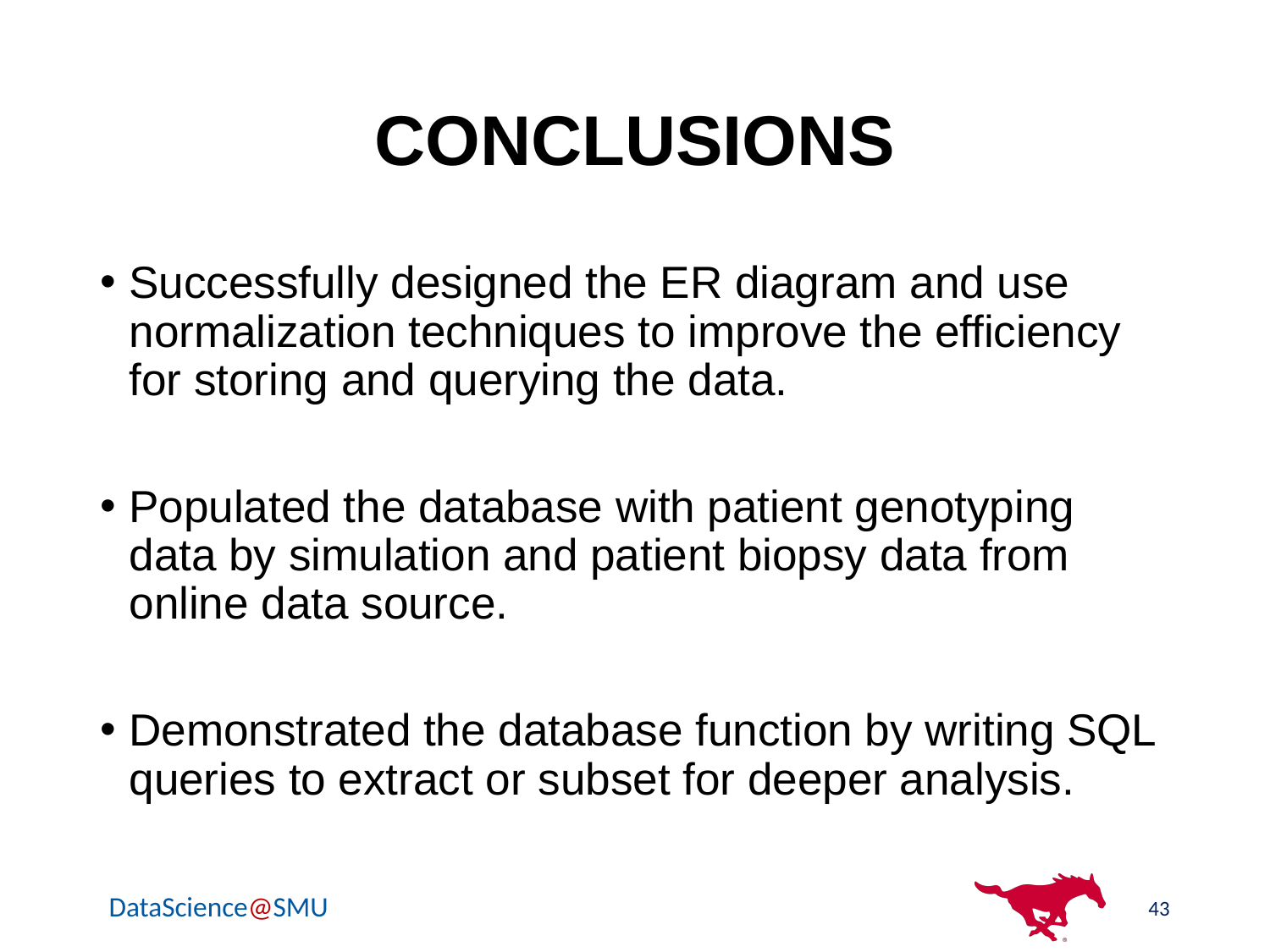

# CONCLUSIONS
Successfully designed the ER diagram and use normalization techniques to improve the efficiency for storing and querying the data.

Populated the database with patient genotyping data by simulation and patient biopsy data from online data source.

Demonstrated the database function by writing SQL queries to extract or subset for deeper analysis.

43